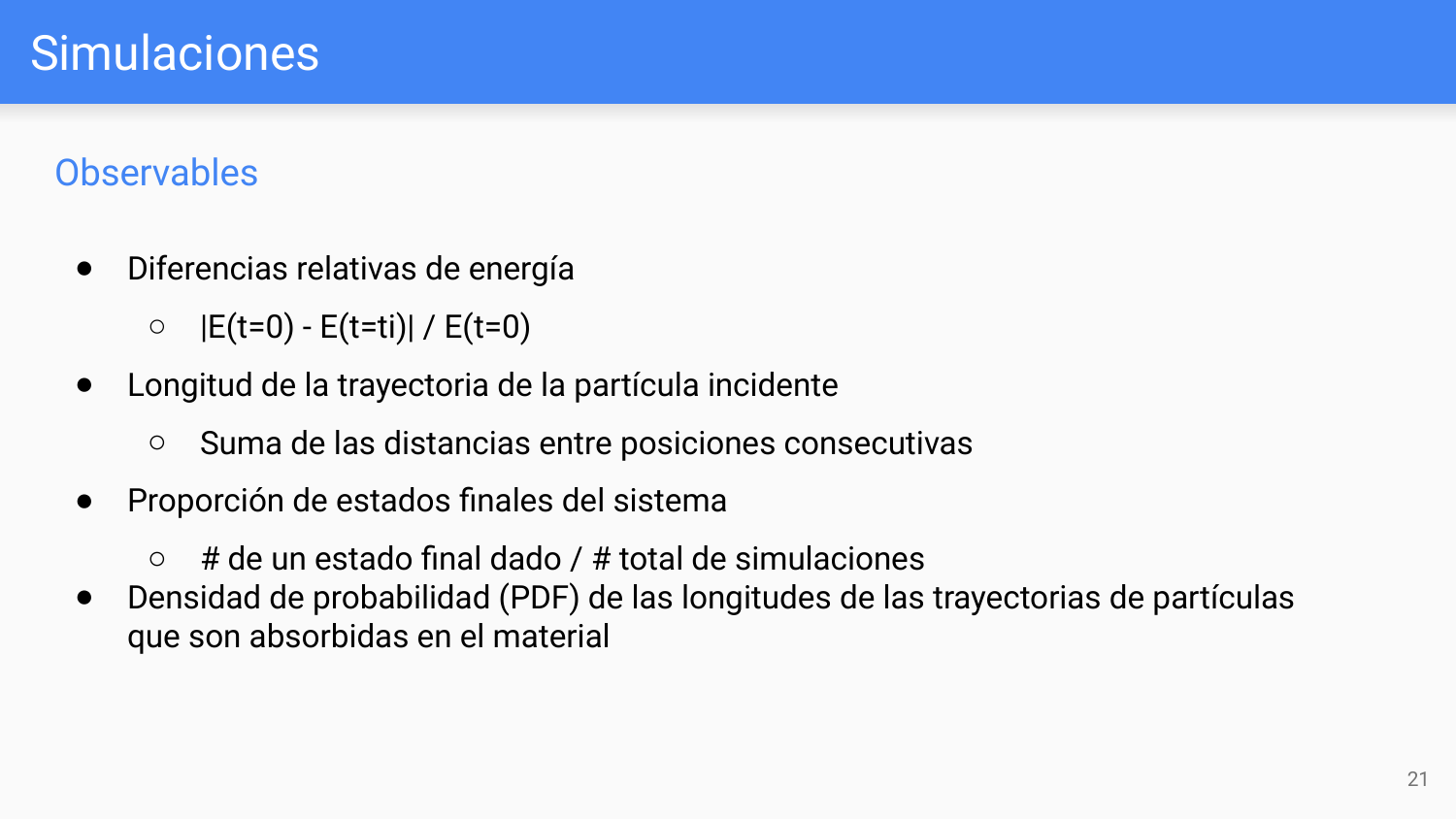

# Simulaciones
Observables

Diferencias relativas de energía
|E(t=0) - E(t=ti)| / E(t=0)
Longitud de la trayectoria de la partícula incidente
Suma de las distancias entre posiciones consecutivas
Proporción de estados finales del sistema
# de un estado final dado / # total de simulaciones
Densidad de probabilidad (PDF) de las longitudes de las trayectorias de partículas que son absorbidas en el material
21